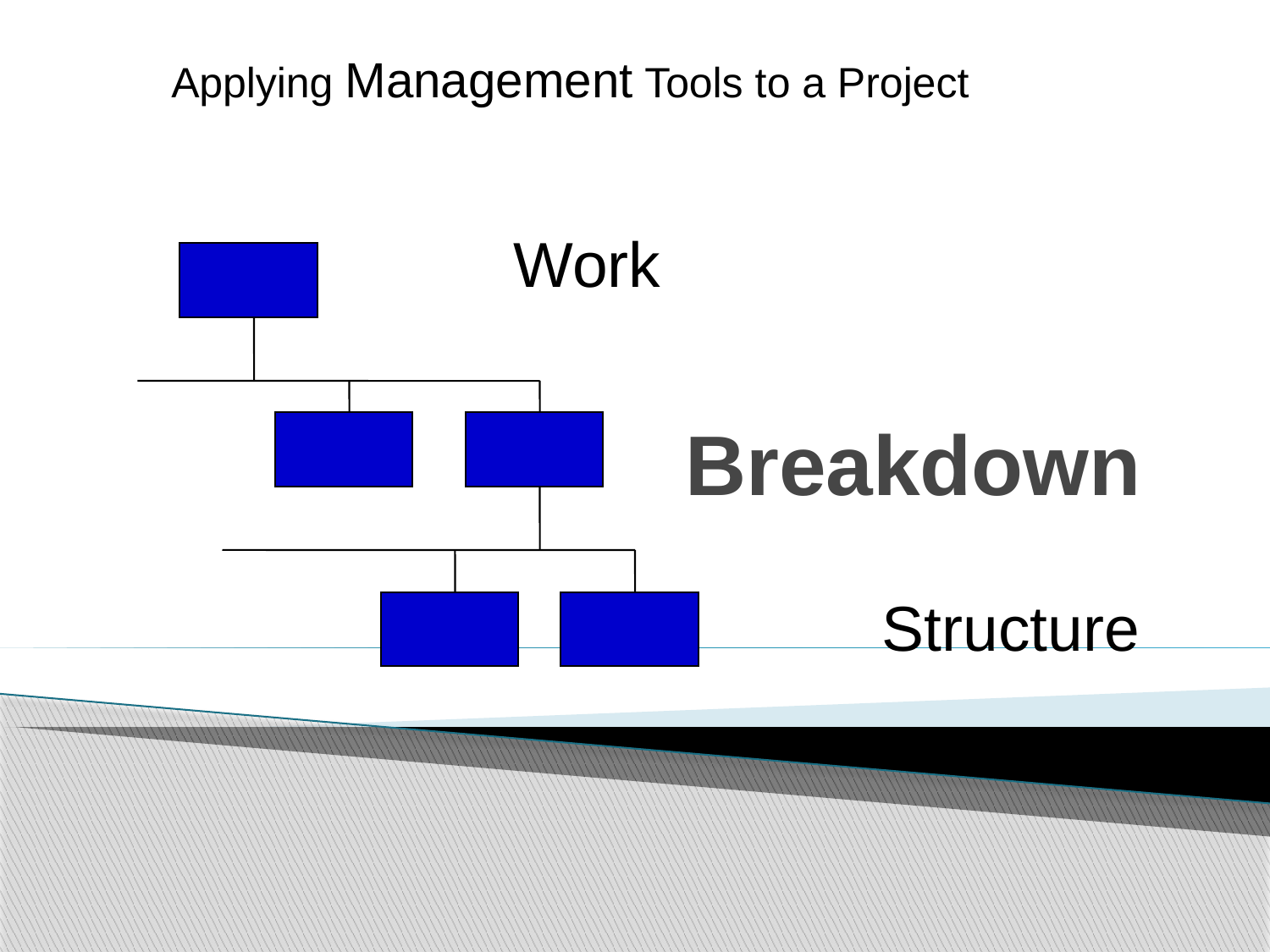

Applying Management Tools to a Project
Work

# Breakdown

Structure